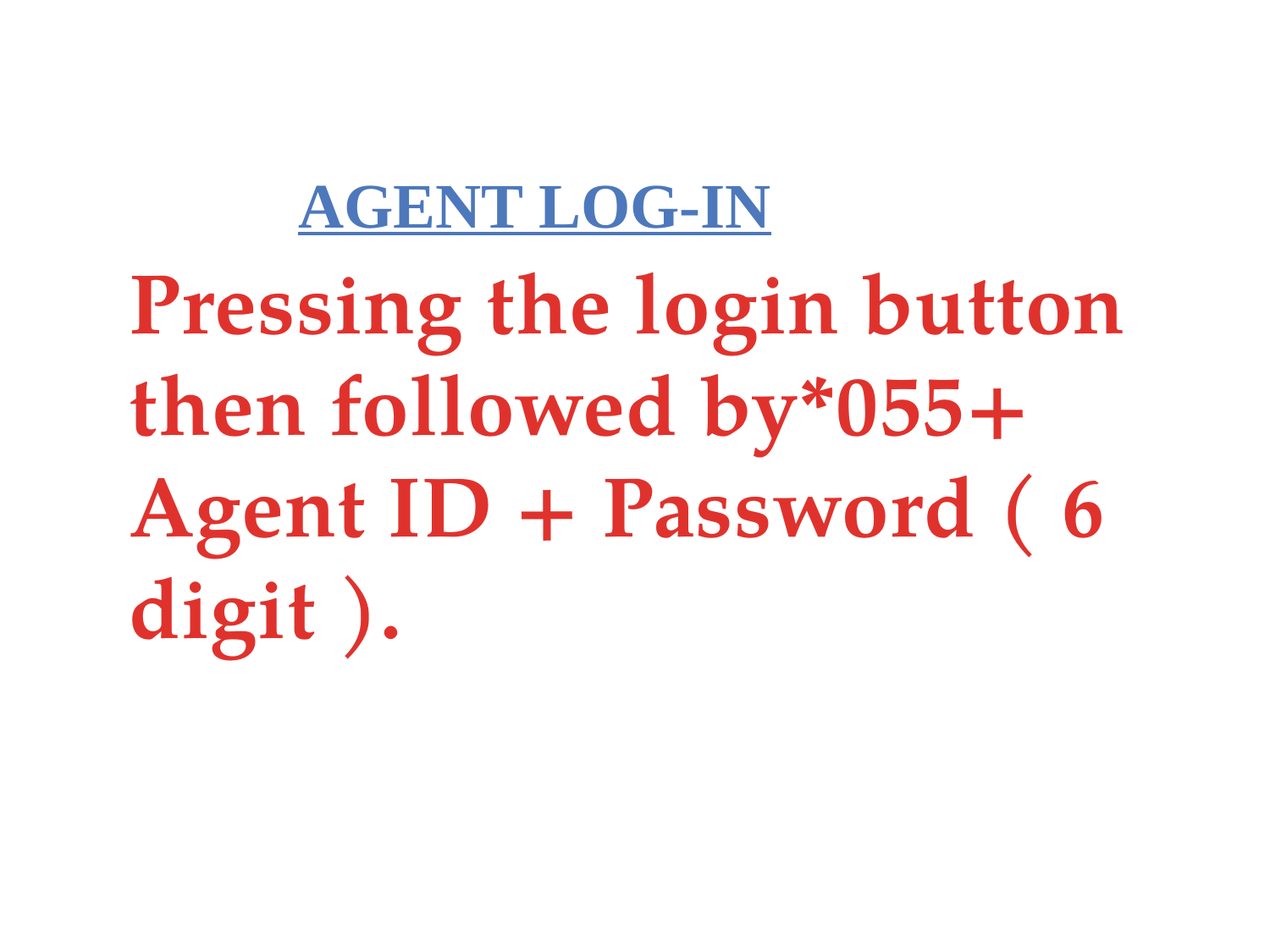

Agent Log-In
Pressing the login button then followed by*055+ Agent ID + Password ( 6 digit ).